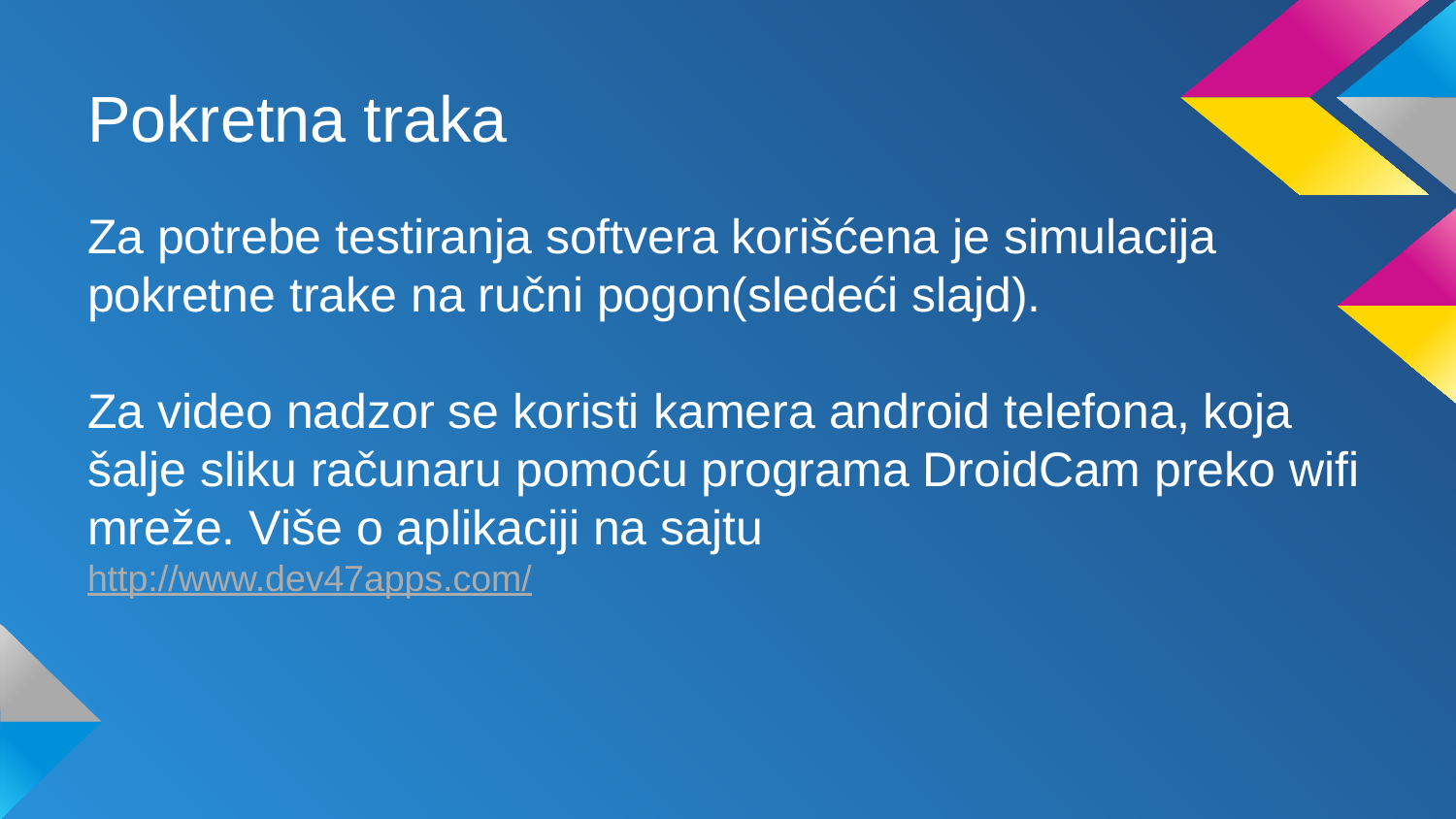

# Pokretna traka
Za potrebe testiranja softvera korišćena je simulacija pokretne trake na ručni pogon(sledeći slajd).

Za video nadzor se koristi kamera android telefona, koja šalje sliku računaru pomoću programa DroidCam preko wifi mreže. Više o aplikaciji na sajtu
http://www.dev47apps.com/